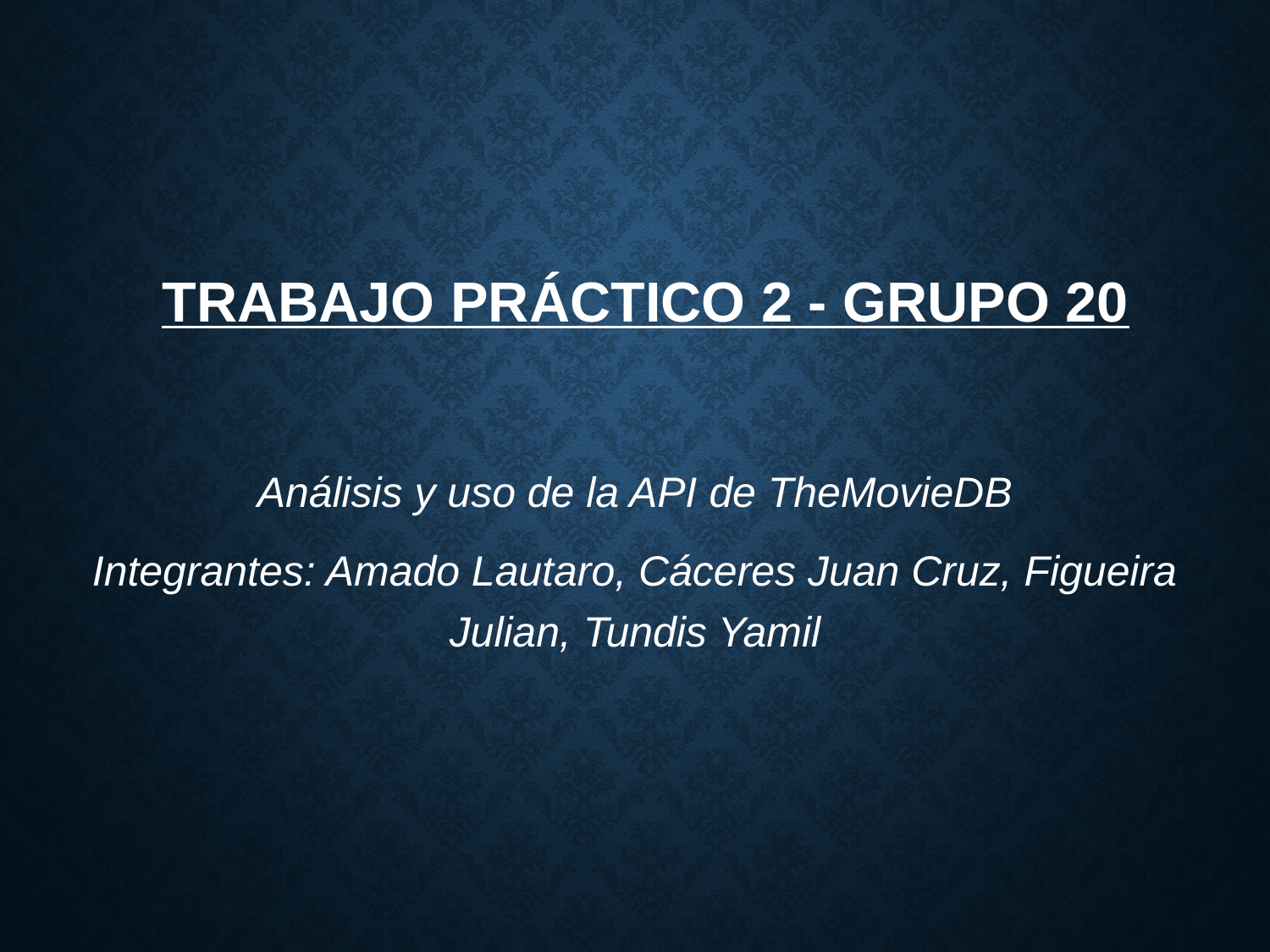

# Trabajo Práctico 2 - Grupo 20
Análisis y uso de la API de TheMovieDB
Integrantes: Amado Lautaro, Cáceres Juan Cruz, Figueira Julian, Tundis Yamil